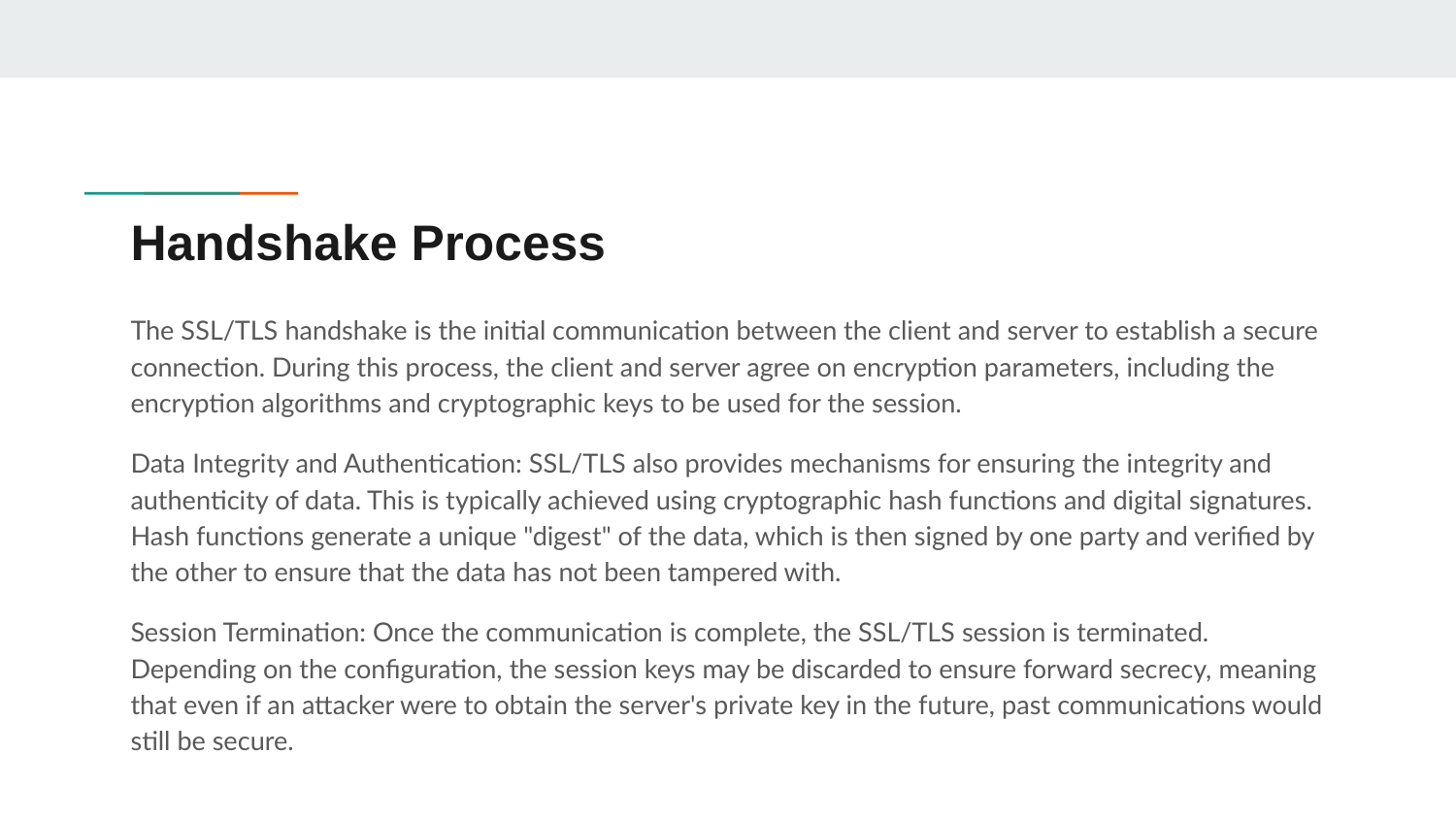

# Handshake Process

The SSL/TLS handshake is the initial communication between the client and server to establish a secure connection. During this process, the client and server agree on encryption parameters, including the encryption algorithms and cryptographic keys to be used for the session.
Data Integrity and Authentication: SSL/TLS also provides mechanisms for ensuring the integrity and authenticity of data. This is typically achieved using cryptographic hash functions and digital signatures. Hash functions generate a unique "digest" of the data, which is then signed by one party and verified by the other to ensure that the data has not been tampered with.
Session Termination: Once the communication is complete, the SSL/TLS session is terminated. Depending on the configuration, the session keys may be discarded to ensure forward secrecy, meaning that even if an attacker were to obtain the server's private key in the future, past communications would still be secure.